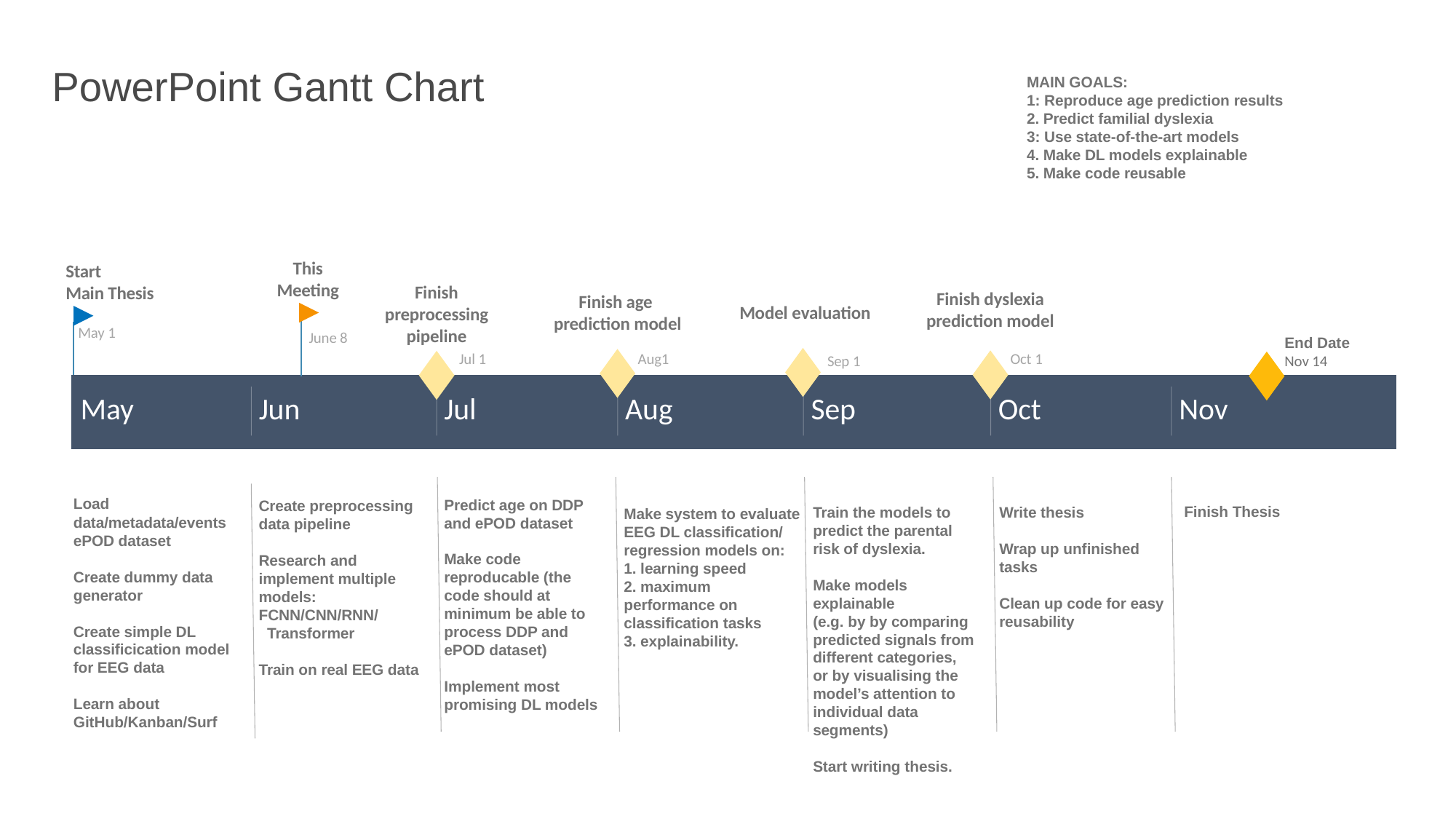

PowerPoint Gantt Chart
MAIN GOALS:
1: Reproduce age prediction results
2. Predict familial dyslexia
3: Use state-of-the-art models
4. Make DL models explainable
5. Make code reusable

This Meeting
Start
Main Thesis
Finish age
prediction model
Finish dyslexia prediction model
Model evaluation
Finish preprocessing pipeline

May 1
June 8
End Date

Aug1
Oct 1
Jul 1

Sep 1

Nov 14

2018
2019
Oct
May
Jun
Jul
Aug
Sep
Nov

Today
8 days

24 days
Predict age on DDP and ePOD dataset

Make code reproducable (the code should at minimum be able to process DDP and ePOD dataset)

Implement most promising DL models

Make system to evaluate EEG DL classification/ regression models on:
1. learning speed
2. maximum performance on classification tasks
3. explainability.

Train the models to predict the parental risk of dyslexia.

Make models explainable
(e.g. by by comparing predicted signals from different categories,
or by visualising the model’s attention to individual data segments)

Start writing thesis.
Finish Thesis

Write thesis

Wrap up unfinished tasks

Clean up code for easy reusability

34 days
Load data/metadata/events ePOD dataset

Create dummy data generator

Create simple DL classificication model for EEG data

Learn about GitHub/Kanban/Surf

Create preprocessing data pipeline

Research and implement multiple models:
FCNN/CNN/RNN/
  Transformer

Train on real EEG data

23 days

35 days

31 days